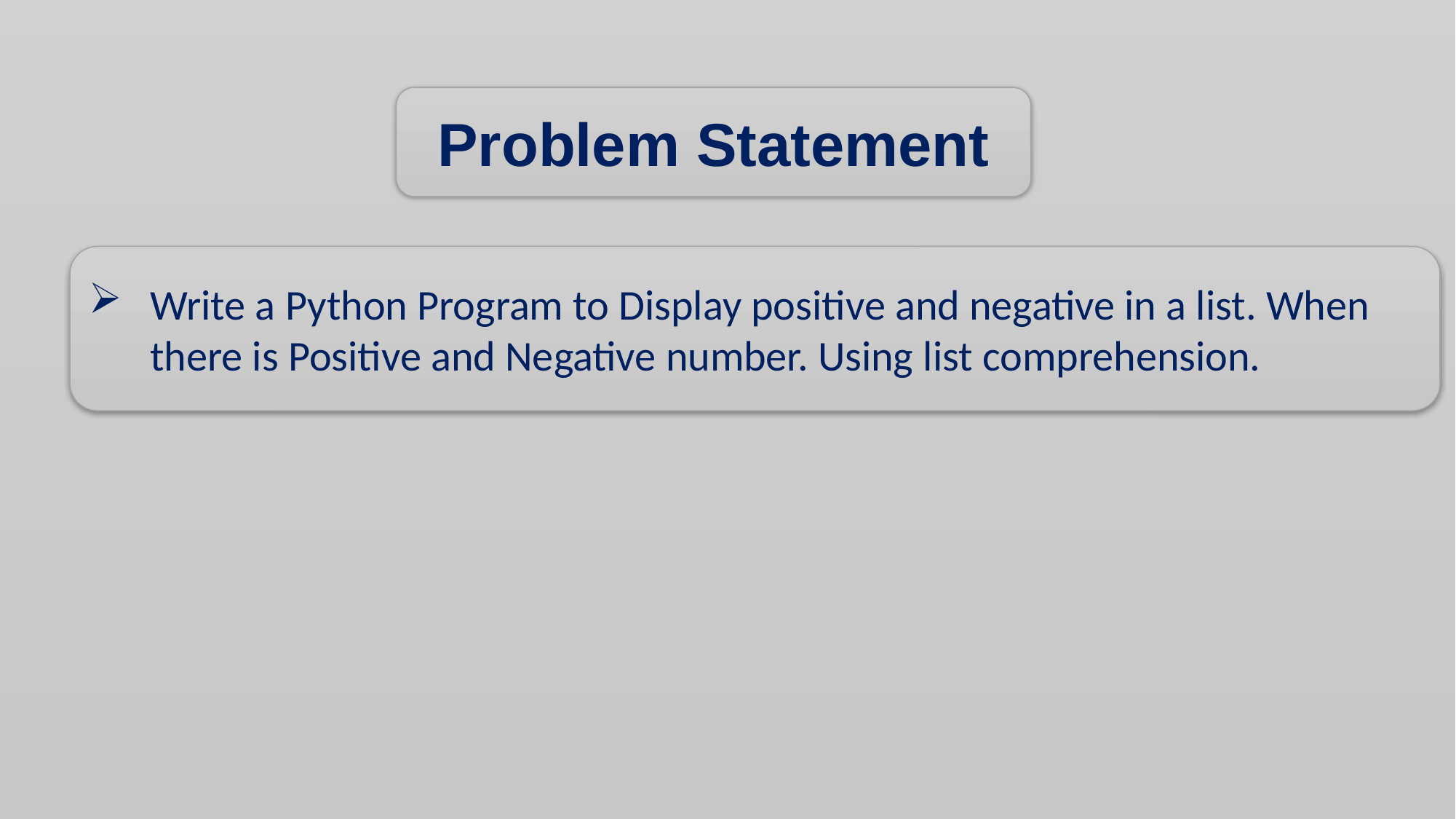

Problem Statement
Write a Python Program to Display positive and negative in a list. When there is Positive and Negative number. Using list comprehension.